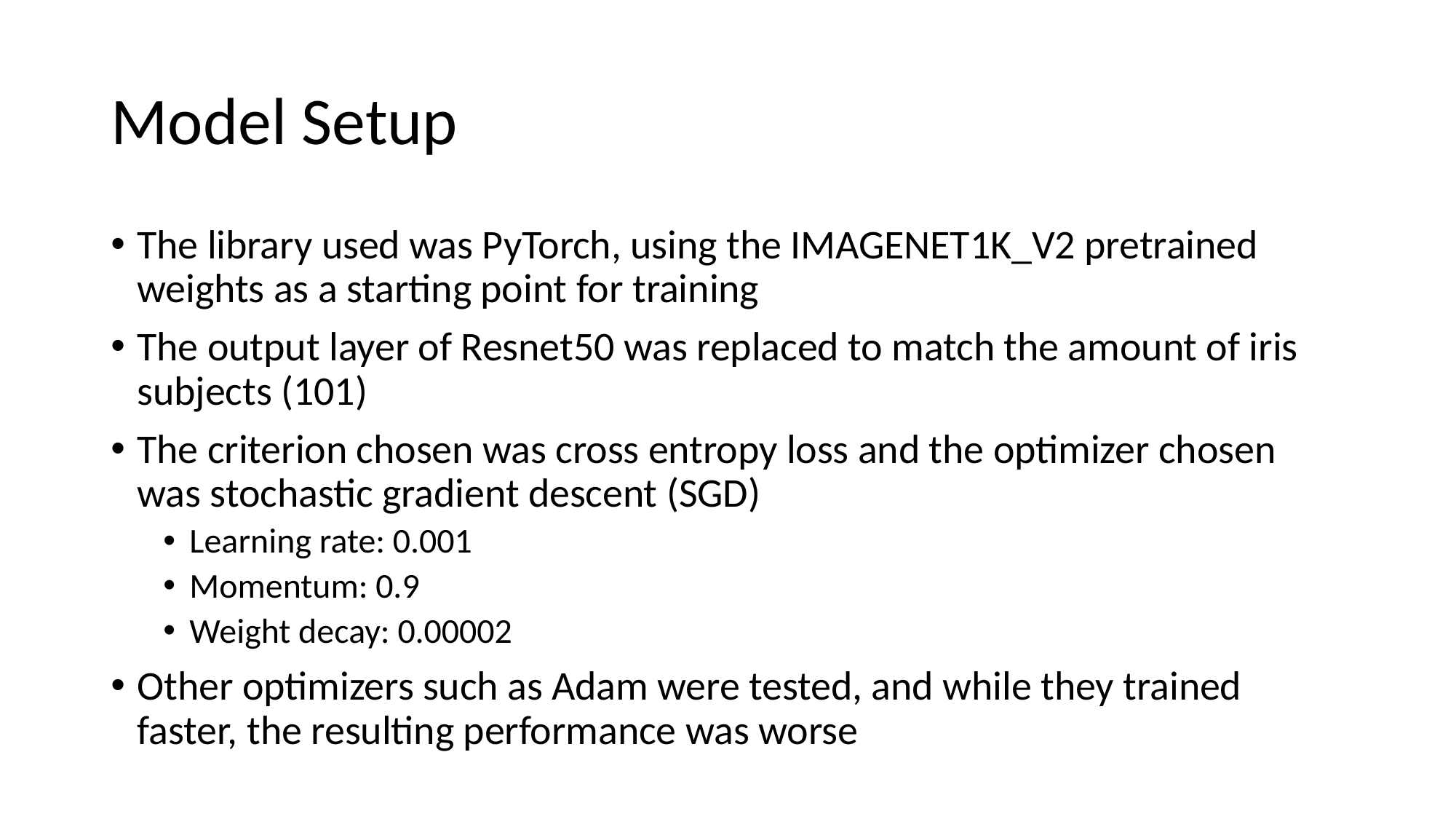

# Model Setup
The library used was PyTorch, using the IMAGENET1K_V2 pretrained weights as a starting point for training
The output layer of Resnet50 was replaced to match the amount of iris subjects (101)
The criterion chosen was cross entropy loss and the optimizer chosen was stochastic gradient descent (SGD)
Learning rate: 0.001
Momentum: 0.9
Weight decay: 0.00002
Other optimizers such as Adam were tested, and while they trained faster, the resulting performance was worse